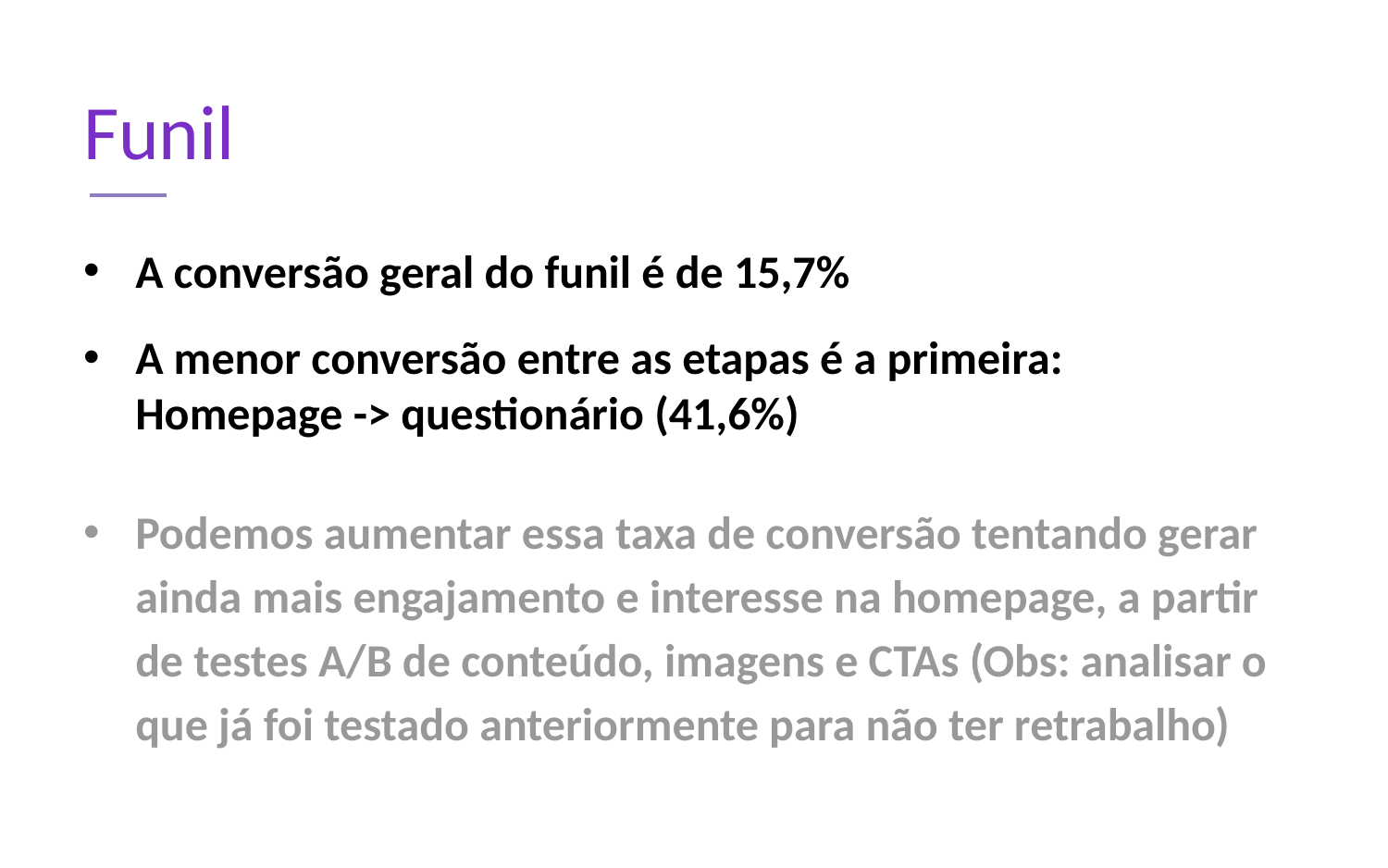

# Funil
A conversão geral do funil é de 15,7%
A menor conversão entre as etapas é a primeira:
Homepage -> questionário (41,6%)

Podemos aumentar essa taxa de conversão tentando gerar ainda mais engajamento e interesse na homepage, a partir de testes A/B de conteúdo, imagens e CTAs (Obs: analisar o que já foi testado anteriormente para não ter retrabalho)